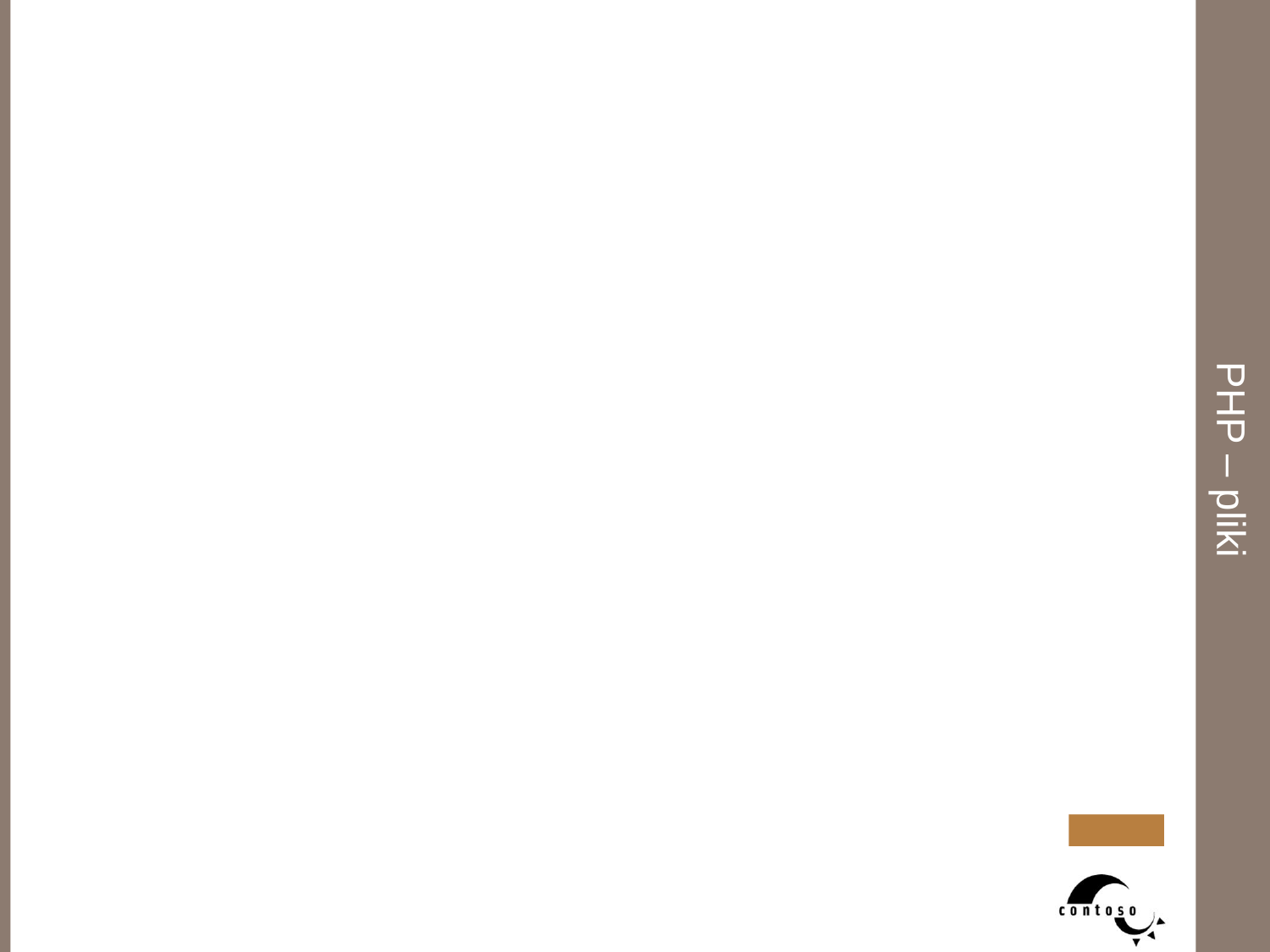

PHP – pliki
Obsługa plików

-3-

<?php
	 $plik = implode(’ ’, file("plik.txt"));
?>

Funkcja implode(znak, tablica) - rozbija tablice na ciąg rozdzielony ustalonym znakiem

Inne funkcje służące do odczytu danych z pliku:
	 fgets($plik) – czytanie linii
	 fgetc($plik) – czytanie po znaku

Zapids do pliku

<?php
     $plik = fopen("plik.txt", "w");
     fputs($fp, $noweDane);
     fclose($plik);
?>